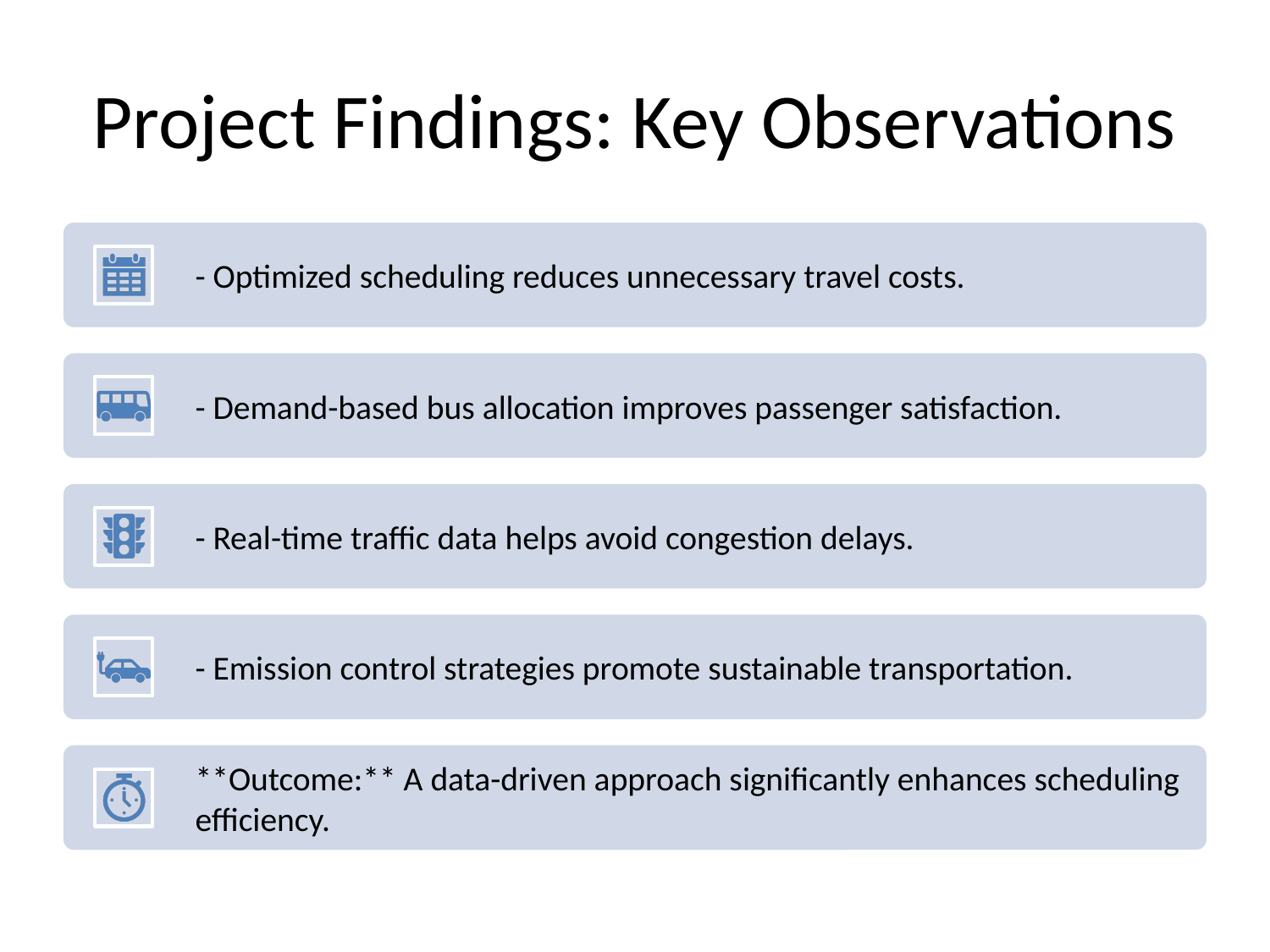

# Project Findings: Key Observations
- Optimized scheduling reduces unnecessary travel costs.
- Demand-based bus allocation improves passenger satisfaction.
- Real-time traffic data helps avoid congestion delays.
- Emission control strategies promote sustainable transportation.
**Outcome:** A data-driven approach significantly enhances scheduling efficiency.